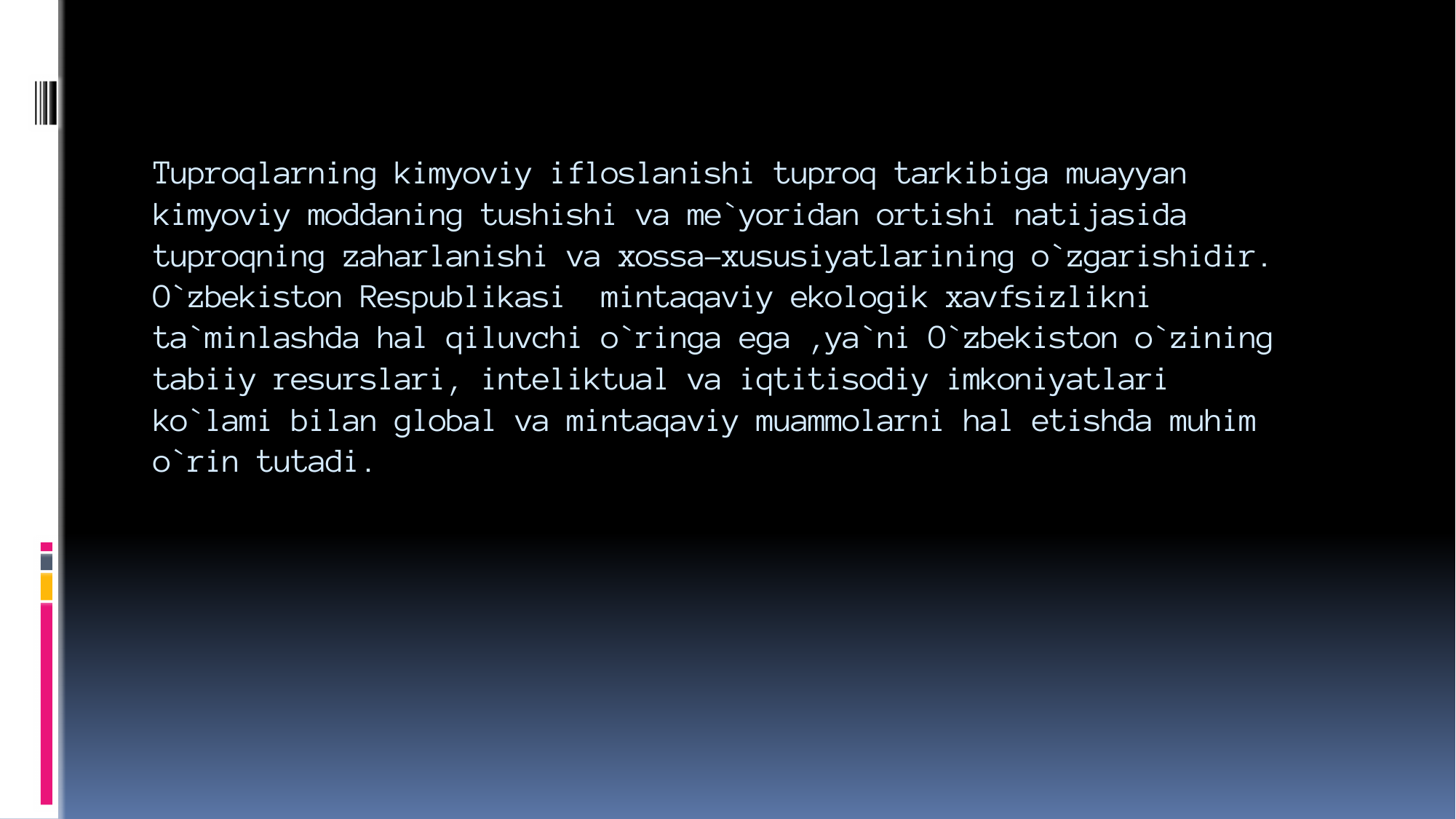

# Tuproqlarning kimyoviy ifloslanishi tuproq tarkibiga muayyan kimyoviy moddaning tushishi va me`yoridan ortishi natijasida tuproqning zaharlanishi va xossa-xususiyatlarining o`zgarishidir. O`zbekiston Respublikasi  mintaqaviy ekologik xavfsizlikni ta`minlashda hal qiluvchi o`ringa ega ,ya`ni O`zbekiston o`zining tabiiy resurslari, inteliktual va iqtitisodiy imkoniyatlari ko`lami bilan global va mintaqaviy muammolarni hal etishda muhim o`rin tutadi.